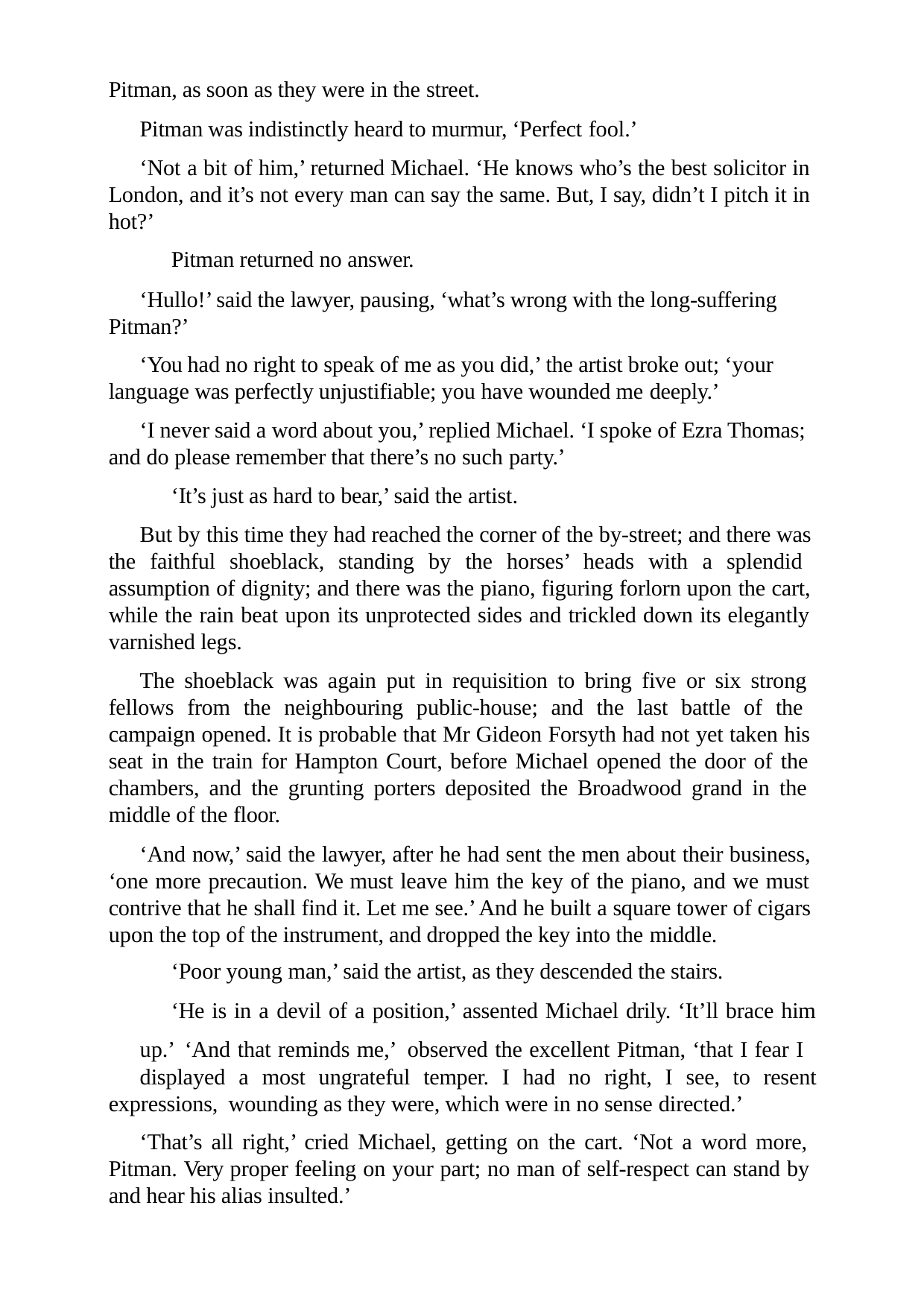

Pitman, as soon as they were in the street.
Pitman was indistinctly heard to murmur, ‘Perfect fool.’
‘Not a bit of him,’ returned Michael. ‘He knows who’s the best solicitor in  London, and it’s not every man can say the same. But, I say, didn’t I pitch it in  hot?’
Pitman returned no answer.
‘Hullo!’ said the lawyer, pausing, ‘what’s wrong with the long-suffering  Pitman?’
‘You had no right to speak of me as you did,’ the artist broke out; ‘your  language was perfectly unjustifiable; you have wounded me deeply.’
‘I never said a word about you,’ replied Michael. ‘I spoke of Ezra Thomas;  and do please remember that there’s no such party.’
‘It’s just as hard to bear,’ said the artist.
But by this time they had reached the corner of the by-street; and there was  the faithful shoeblack, standing by the horses’ heads with a splendid  assumption of dignity; and there was the piano, figuring forlorn upon the cart,  while the rain beat upon its unprotected sides and trickled down its elegantly  varnished legs.
The shoeblack was again put in requisition to bring five or six strong  fellows from the neighbouring public-house; and the last battle of the  campaign opened. It is probable that Mr Gideon Forsyth had not yet taken his  seat in the train for Hampton Court, before Michael opened the door of the  chambers, and the grunting porters deposited the Broadwood grand in the  middle of the floor.
‘And now,’ said the lawyer, after he had sent the men about their business,  ‘one more precaution. We must leave him the key of the piano, and we must  contrive that he shall find it. Let me see.’ And he built a square tower of cigars  upon the top of the instrument, and dropped the key into the middle.
‘Poor young man,’ said the artist, as they descended the stairs.
‘He is in a devil of a position,’ assented Michael drily. ‘It’ll brace him up.’  ‘And that reminds me,’ observed the excellent Pitman, ‘that I fear I
displayed a most ungrateful temper. I had no right, I see, to resent expressions,  wounding as they were, which were in no sense directed.’
‘That’s all right,’ cried Michael, getting on the cart. ‘Not a word more,  Pitman. Very proper feeling on your part; no man of self-respect can stand by  and hear his alias insulted.’